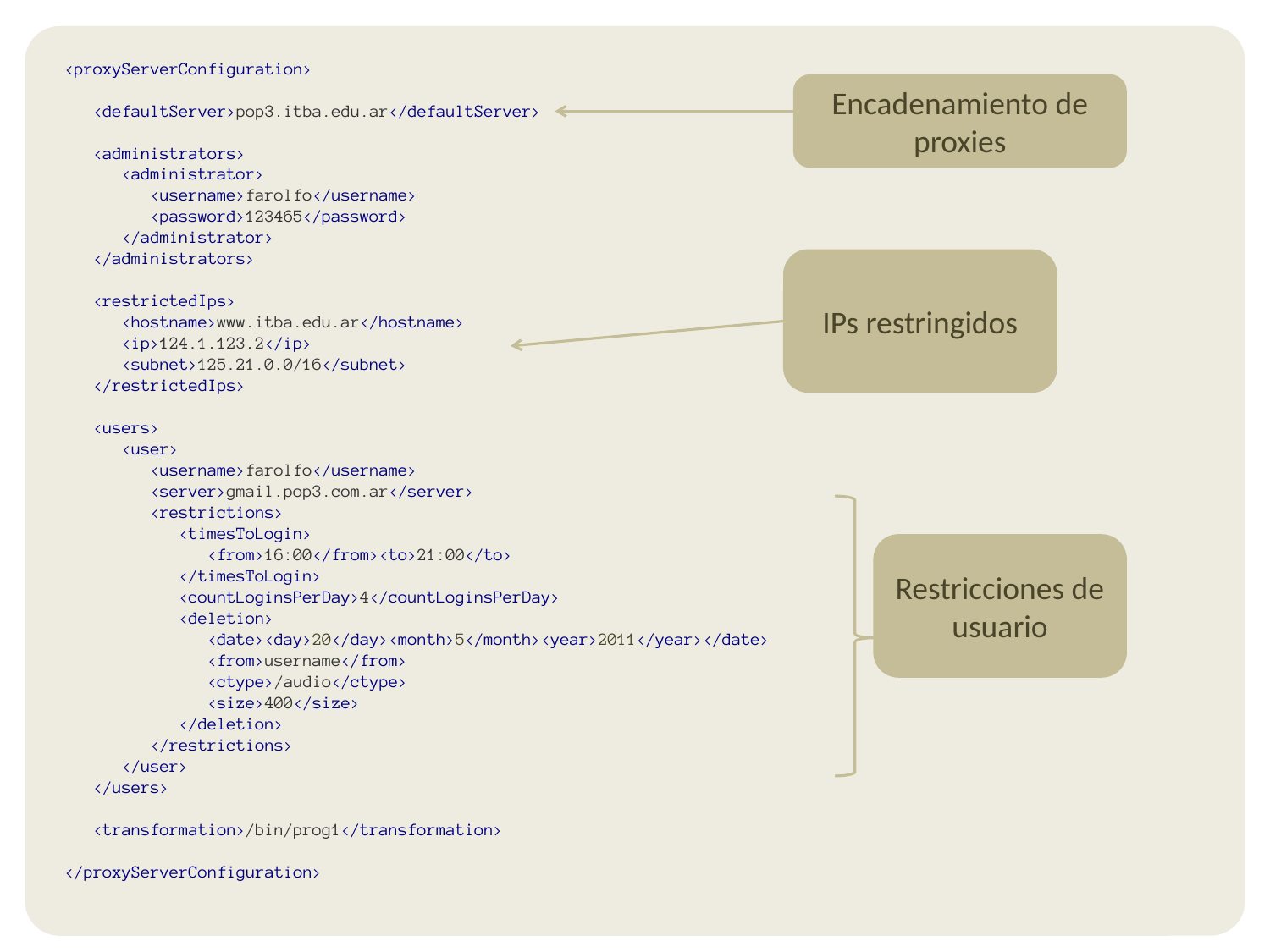

<proxyServerConfiguration>

   <defaultServer>pop3.itba.edu.ar</defaultServer>

   <administrators>
      <administrator>
         <username>farolfo</username>
         <password>123465</password>
      </administrator>
   </administrators>
   <restrictedIps>
      <hostname>www.itba.edu.ar</hostname>
      <ip>124.1.123.2</ip>
      <subnet>125.21.0.0/16</subnet>
   </restrictedIps>

   <users>
      <user>
         <username>farolfo</username>
         <server>gmail.pop3.com.ar</server>
         <restrictions>
            <timesToLogin>
               <from>16:00</from><to>21:00</to>
            </timesToLogin>
            <countLoginsPerDay>4</countLoginsPerDay>
            <deletion>
               <date><day>20</day><month>5</month><year>2011</year></date>
               <from>username</from>
               <ctype>/audio</ctype>
               <size>400</size>
            </deletion>
         </restrictions>
      </user>
   </users>
   <transformation>/bin/prog1</transformation>
</proxyServerConfiguration>
Encadenamiento de proxies
IPs restringidos

Restricciones de usuario